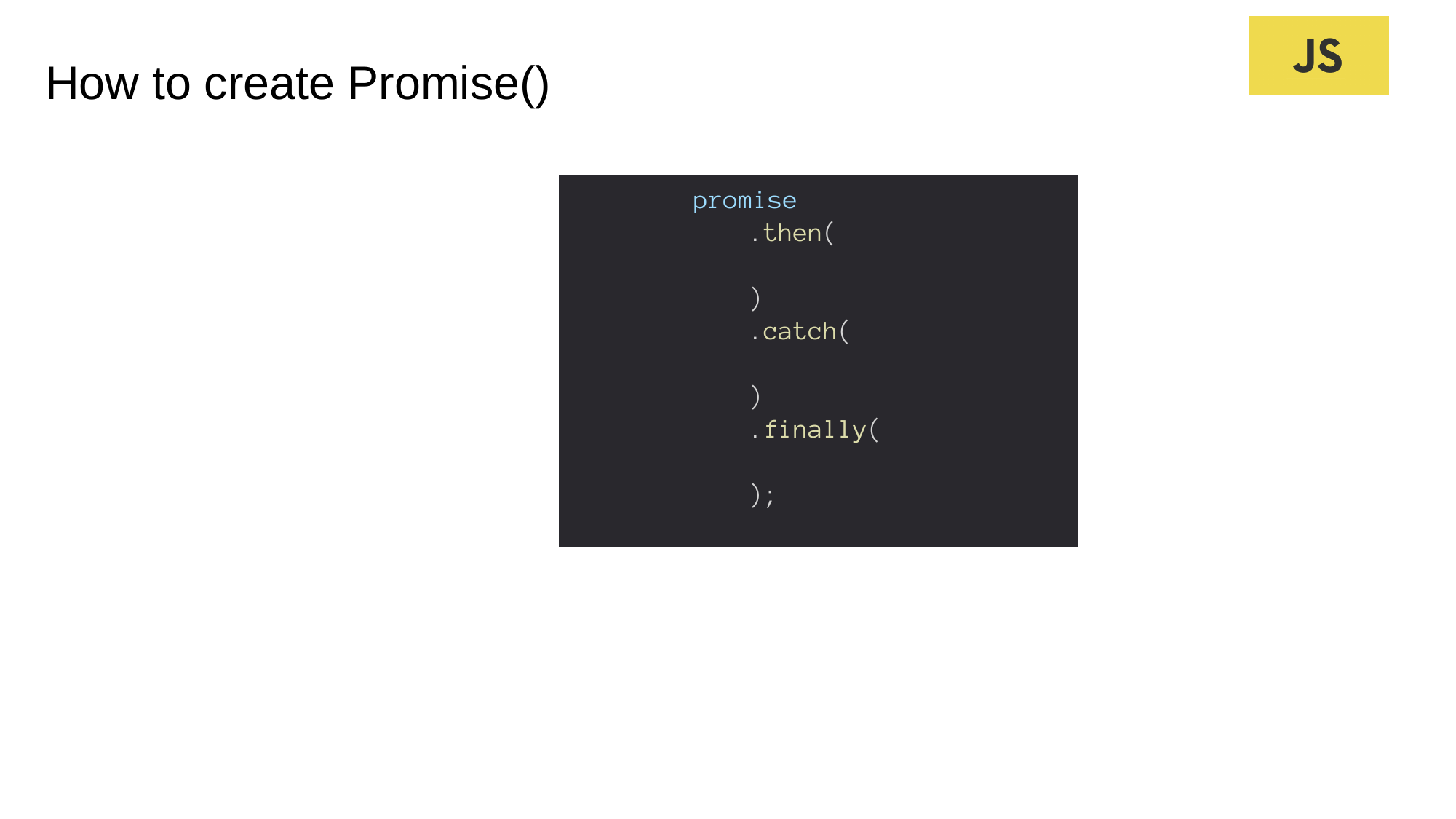

# How to create Promise()
	 promise
            .then(
            )
            .catch(
            )
            .finally(

            );